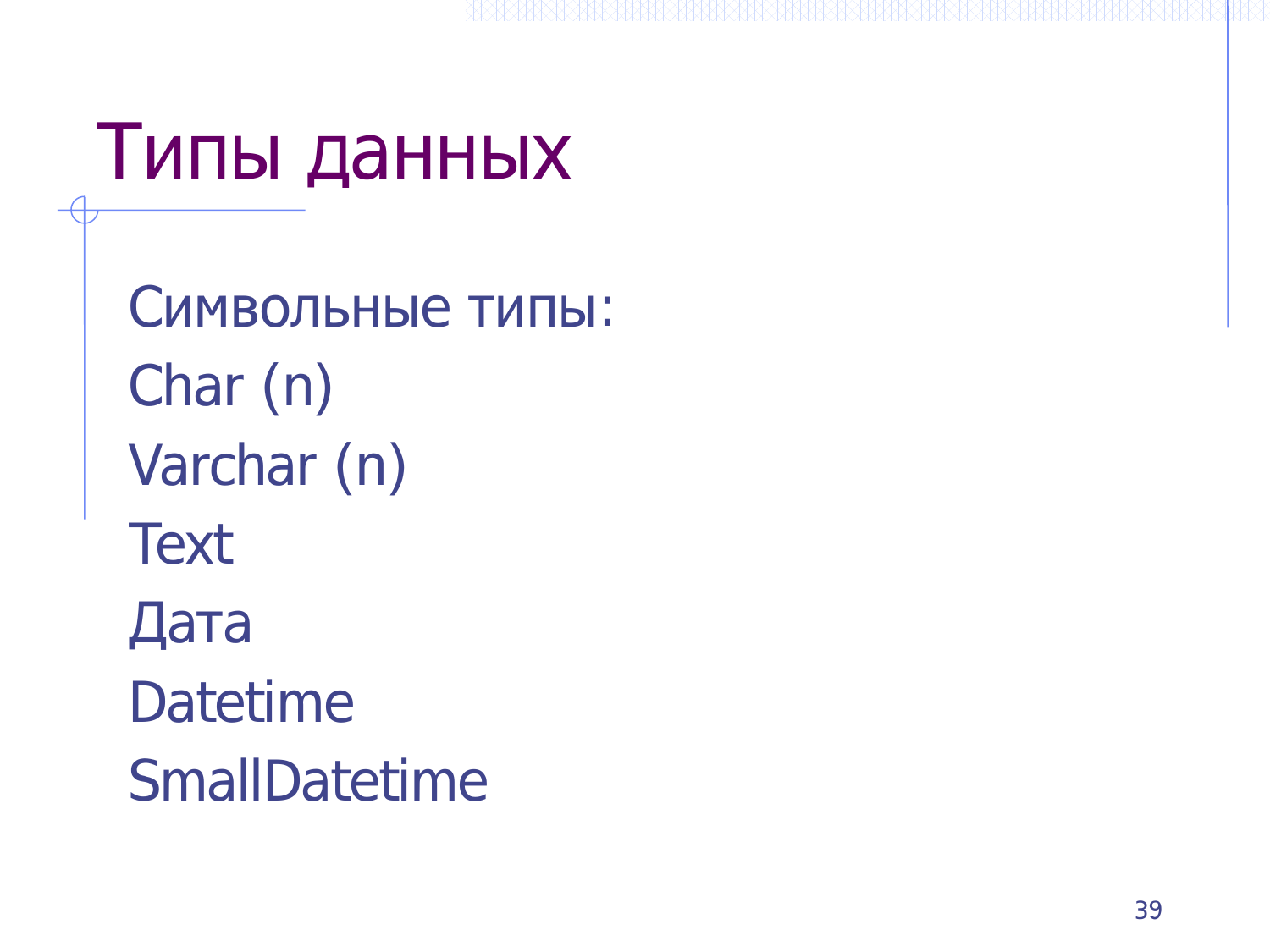

# Типы данных
Символьные типы:
Char (n)
Varchar (n)
Text
Дата
Datetime
SmallDatetime
39